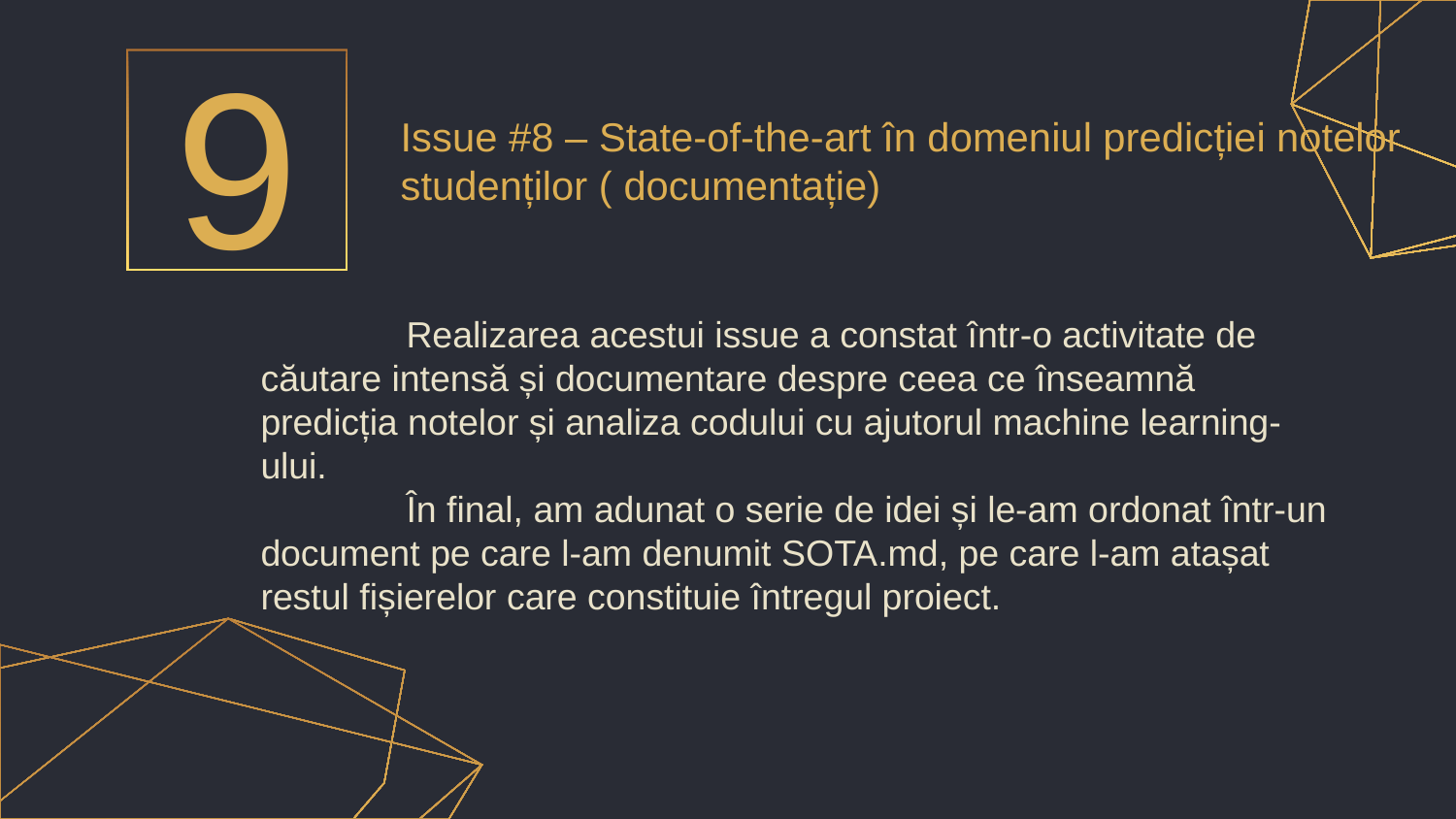

Issue #8 – State-of-the-art în domeniul predicției notelor studenților ( documentație)

9
	Realizarea acestui issue a constat într-o activitate de căutare intensă și documentare despre ceea ce înseamnă predicția notelor și analiza codului cu ajutorul machine learning-ului.
	În final, am adunat o serie de idei și le-am ordonat într-un document pe care l-am denumit SOTA.md, pe care l-am atașat restul fișierelor care constituie întregul proiect.